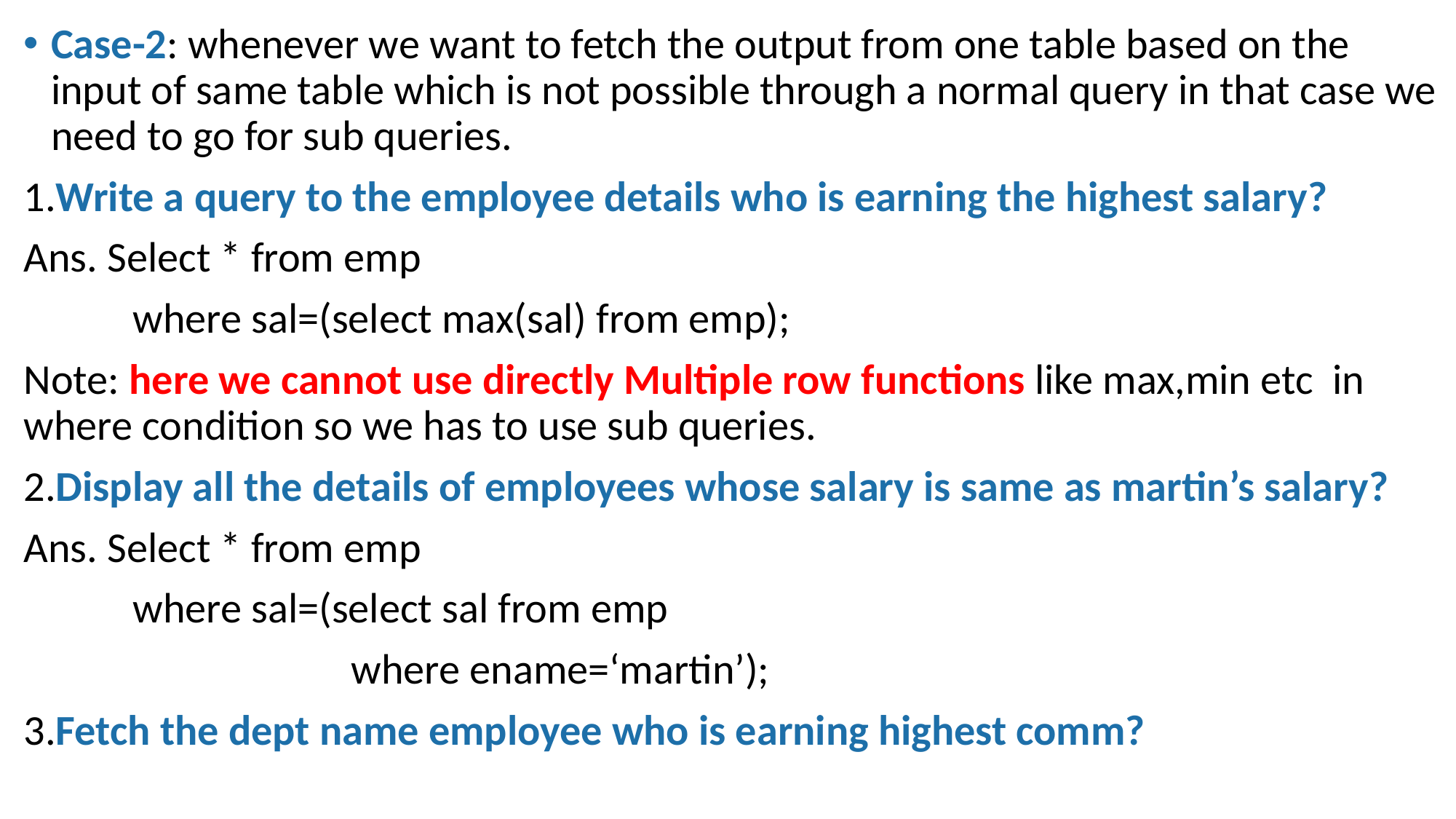

Case-2: whenever we want to fetch the output from one table based on the input of same table which is not possible through a normal query in that case we need to go for sub queries.
1.Write a query to the employee details who is earning the highest salary?
Ans. Select * from emp
	where sal=(select max(sal) from emp);
Note: here we cannot use directly Multiple row functions like max,min etc  in where condition so we has to use sub queries.
2.Display all the details of employees whose salary is same as martin’s salary?
Ans. Select * from emp
	where sal=(select sal from emp
			where ename=‘martin’);
3.Fetch the dept name employee who is earning highest comm?